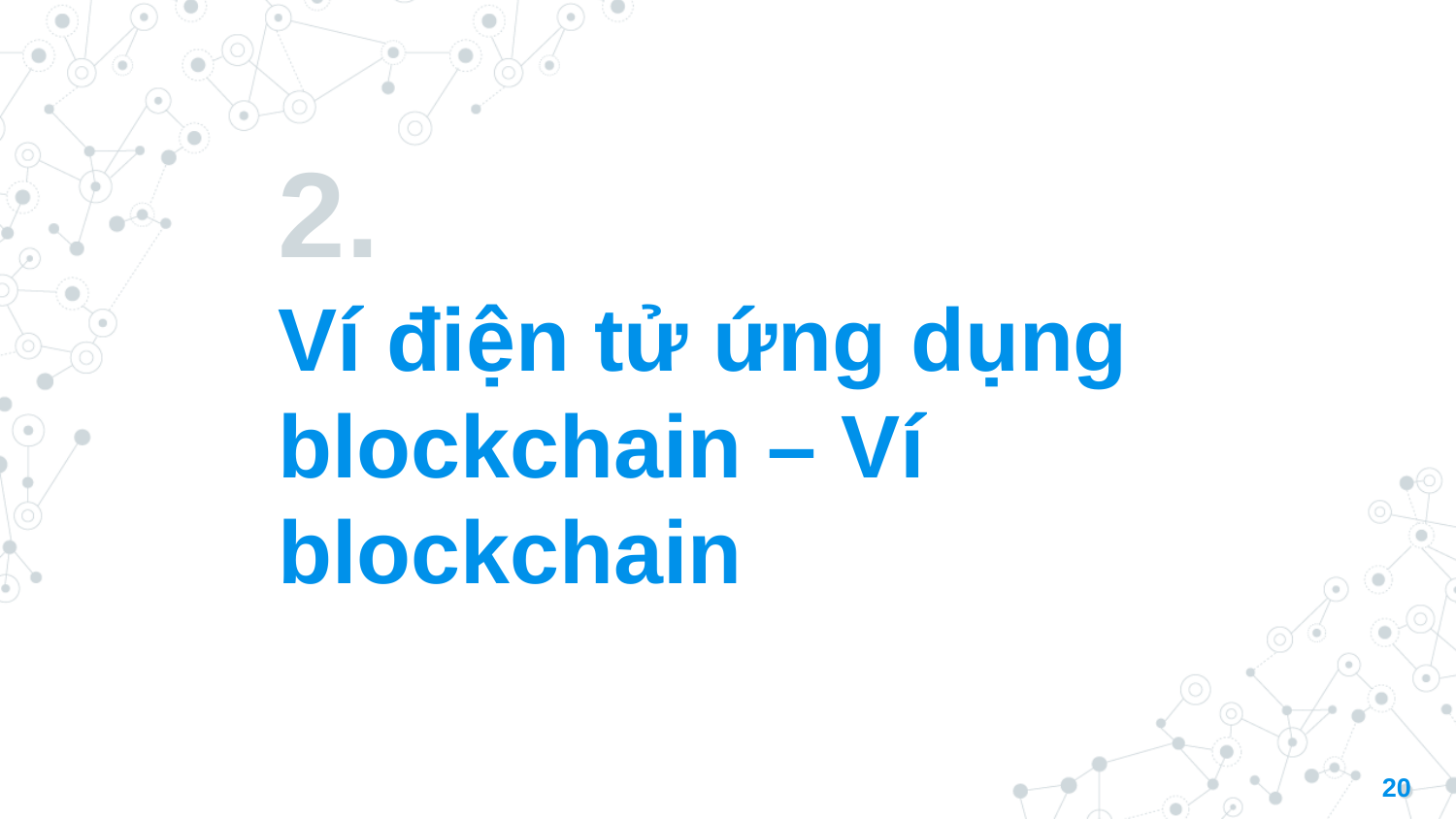

# 2.
Ví điện tử ứng dụng blockchain – Ví blockchain
20